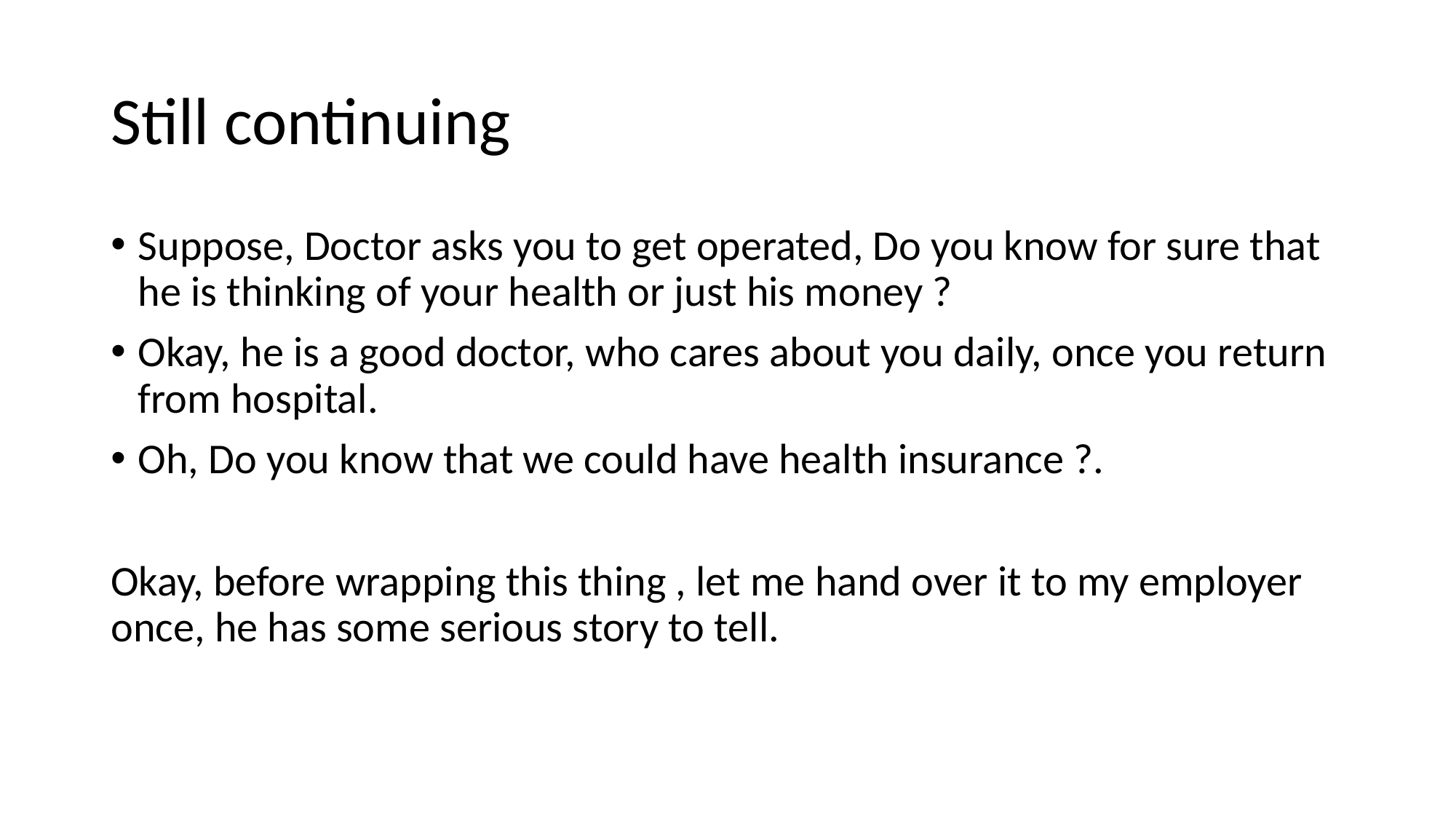

# Still continuing
Suppose, Doctor asks you to get operated, Do you know for sure that he is thinking of your health or just his money ?
Okay, he is a good doctor, who cares about you daily, once you return from hospital.
Oh, Do you know that we could have health insurance ?.

Okay, before wrapping this thing , let me hand over it to my employer once, he has some serious story to tell.